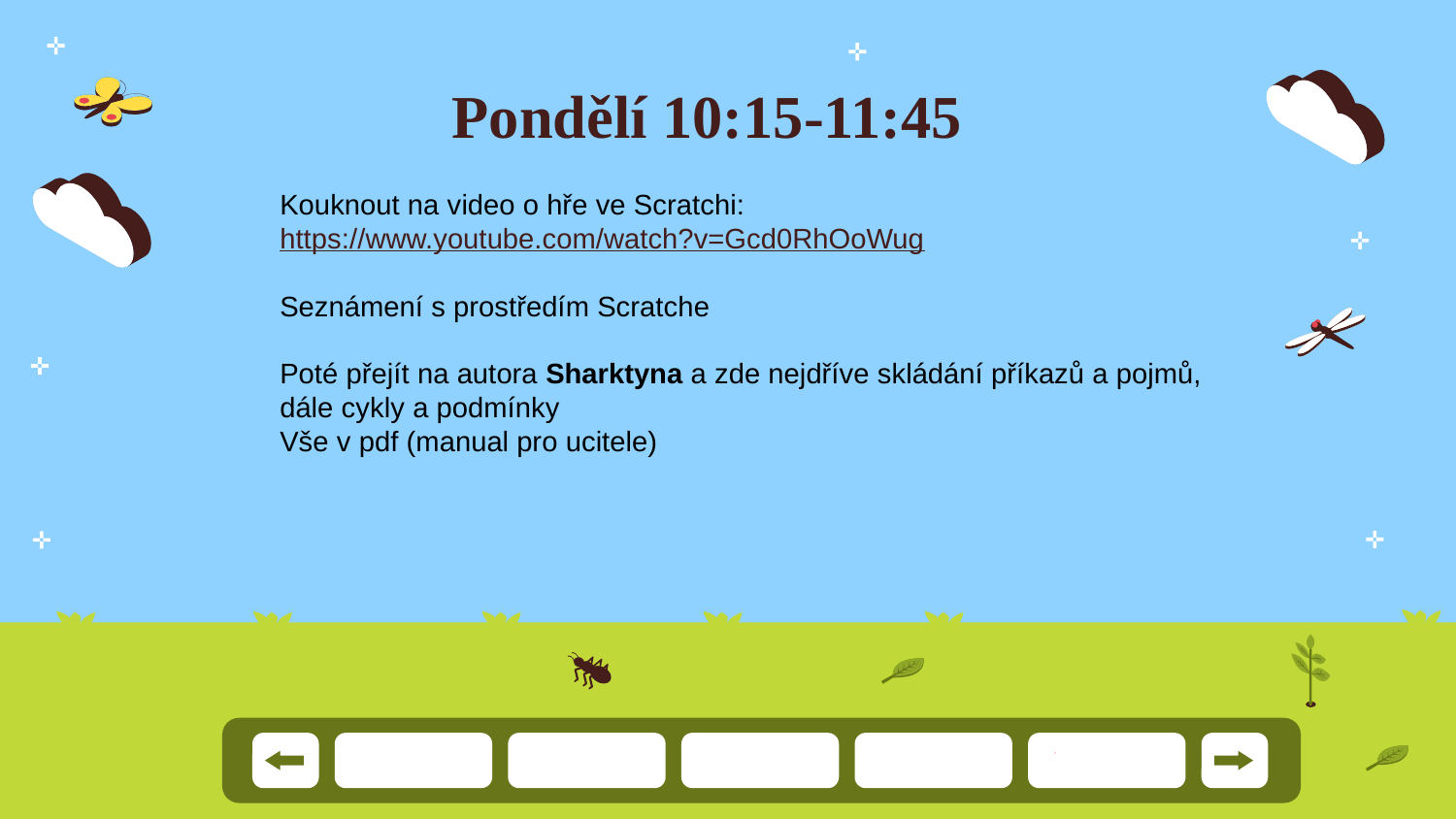

# Pondělí 10:15-11:45

Kouknout na video o hře ve Scratchi: https://www.youtube.com/watch?v=Gcd0RhOoWug

Seznámení s prostředím Scratche

Poté přejít na autora Sharktyna a zde nejdříve skládání příkazů a pojmů, dále cykly a podmínky
Vše v pdf (manual pro ucitele)